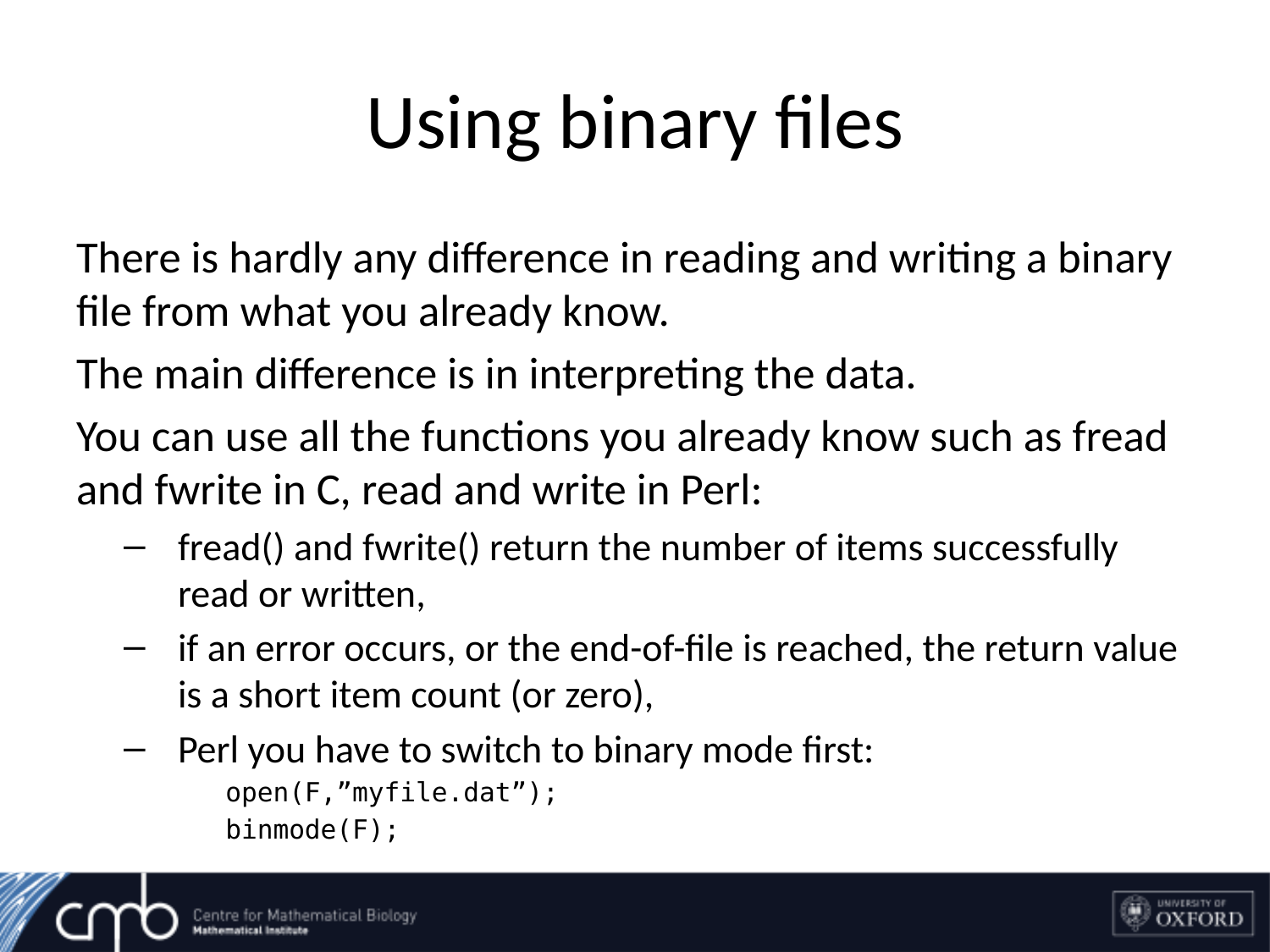

# Using binary files
There is hardly any difference in reading and writing a binary file from what you already know.
The main difference is in interpreting the data.
You can use all the functions you already know such as fread and fwrite in C, read and write in Perl:
fread() and fwrite() return the number of items successfully read or written,
if an error occurs, or the end-of-file is reached, the return value is a short item count (or zero),
Perl you have to switch to binary mode first:
open(F,”myfile.dat”);
binmode(F);